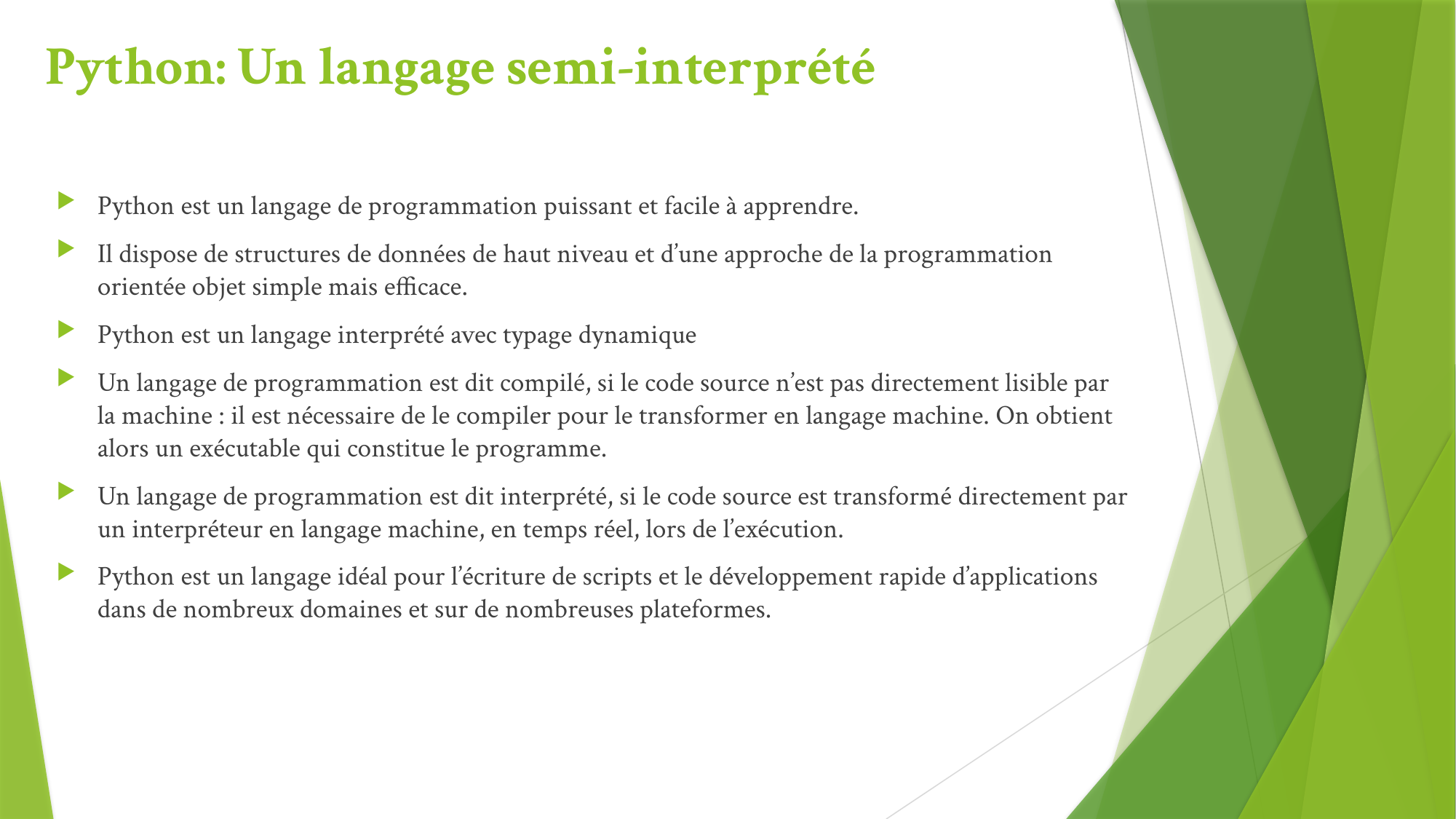

# Python: Un langage semi-interprété
Python est un langage de programmation puissant et facile à apprendre.
Il dispose de structures de données de haut niveau et d’une approche de la programmation orientée objet simple mais efficace.
Python est un langage interprété avec typage dynamique
Un langage de programmation est dit compilé, si le code source n’est pas directement lisible par la machine : il est nécessaire de le compiler pour le transformer en langage machine. On obtient alors un exécutable qui constitue le programme.
Un langage de programmation est dit interprété, si le code source est transformé directement par un interpréteur en langage machine, en temps réel, lors de l’exécution.
Python est un langage idéal pour l’écriture de scripts et le développement rapide d’applications dans de nombreux domaines et sur de nombreuses plateformes.